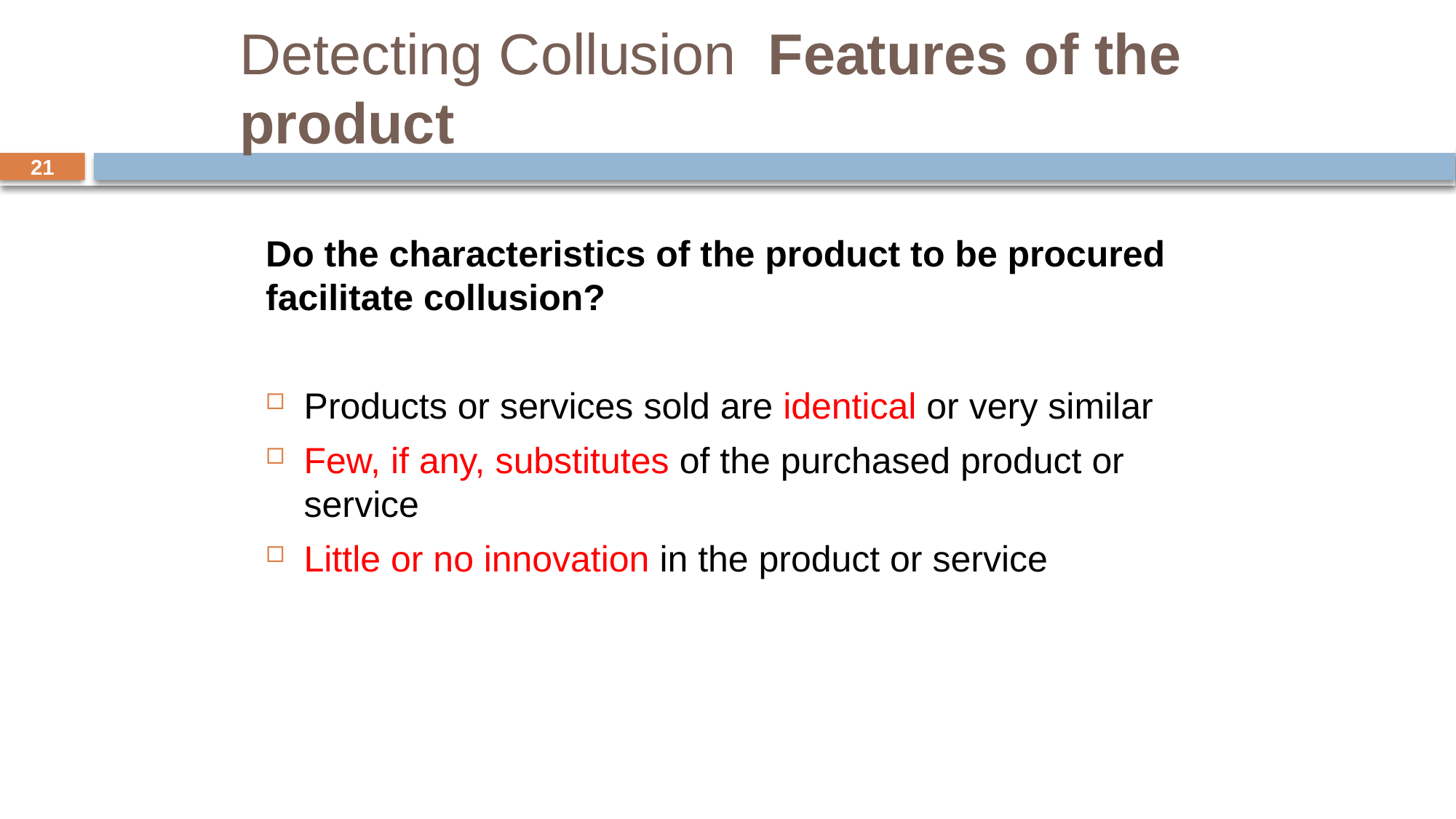

# Detecting Collusion  Features of the product
21
Do the characteristics of the product to be procured facilitate collusion?

Products or services sold are identical or very similar
Few, if any, substitutes of the purchased product or service
Little or no innovation in the product or service